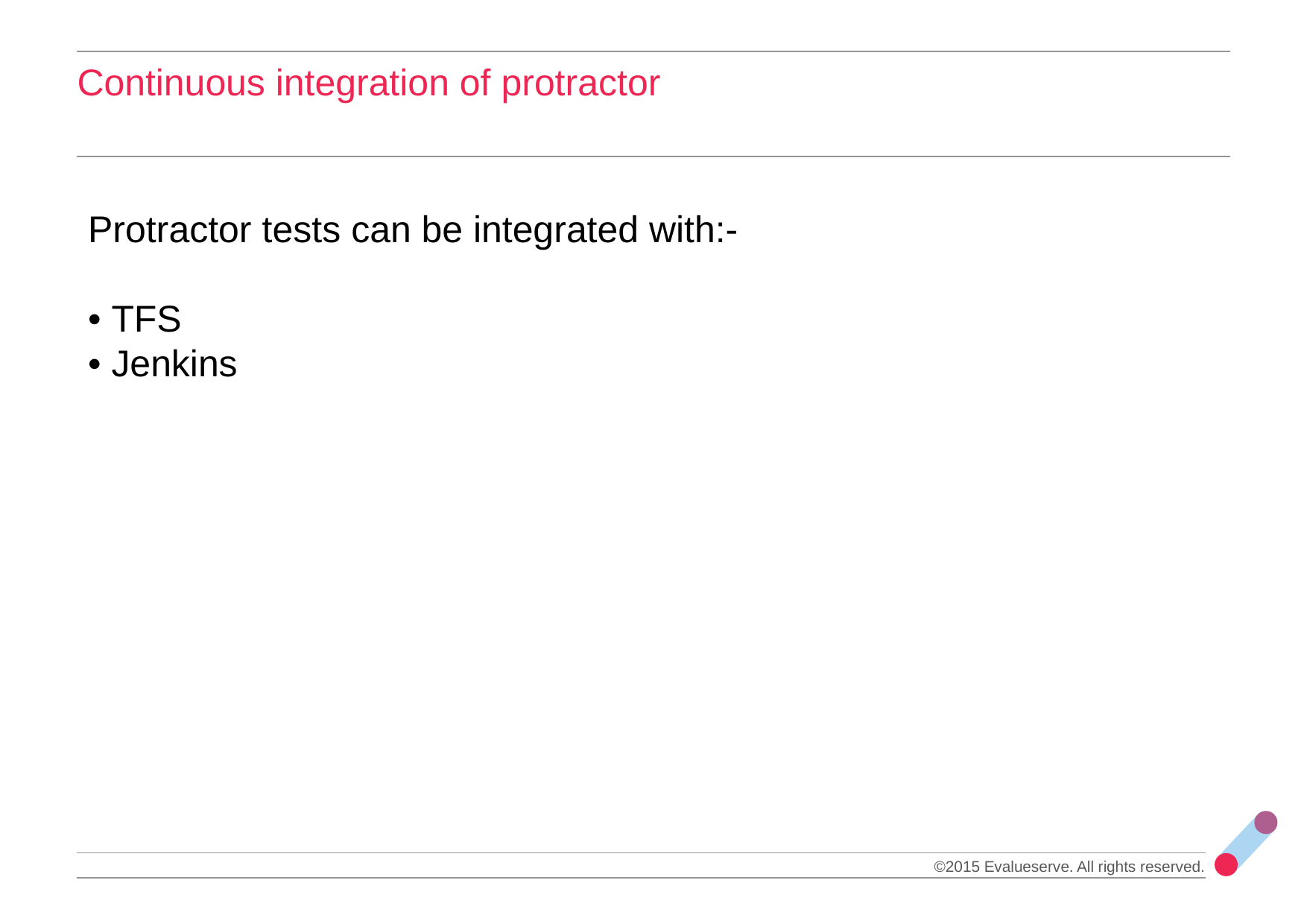

# Continuous integration of protractor
Protractor tests can be integrated with:-

• TFS
• Jenkins
©2015 Evalueserve. All rights reserved.